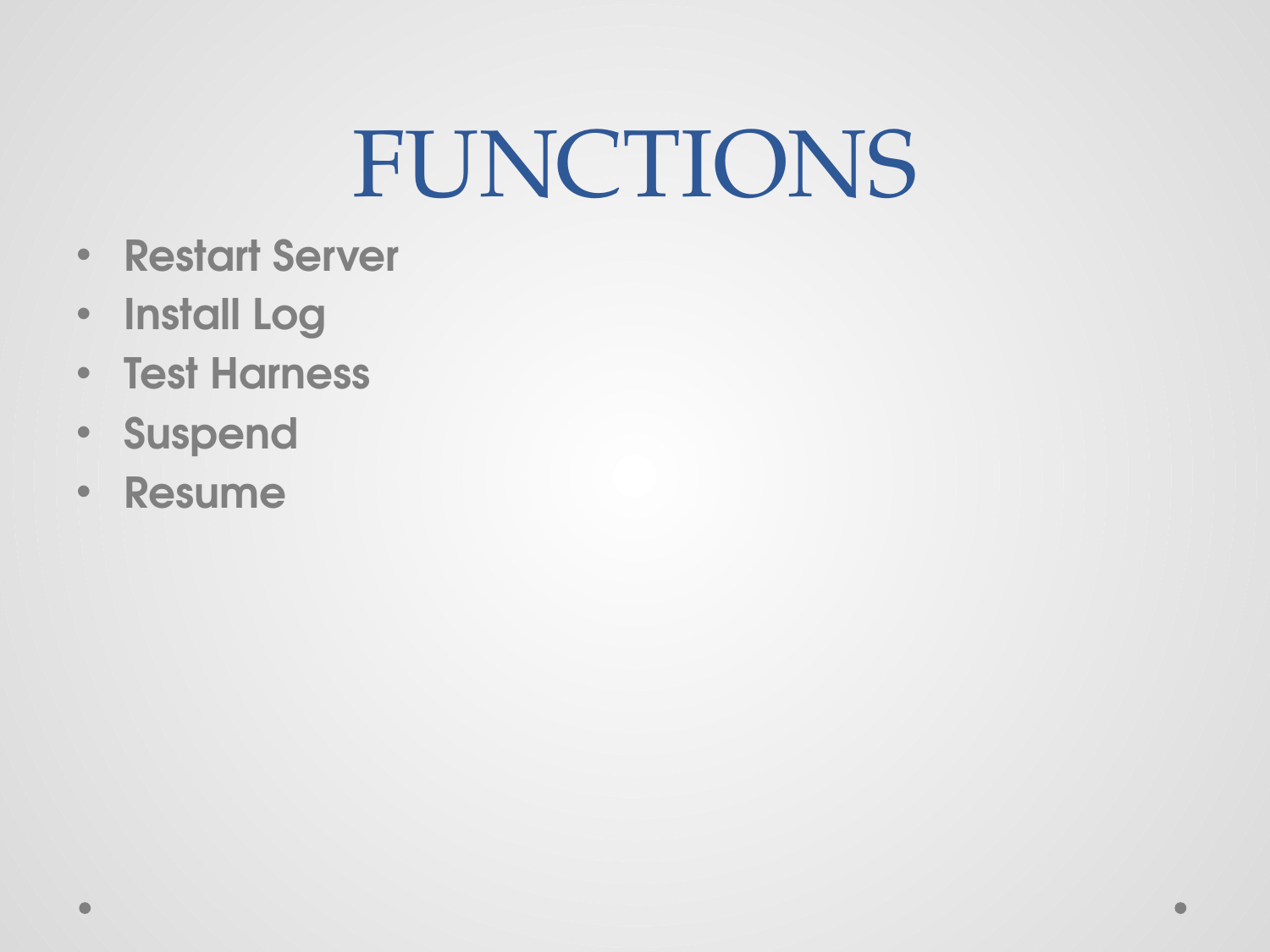

# FUNCTIONS
Restart Server
Install Log
Test Harness
Suspend
Resume